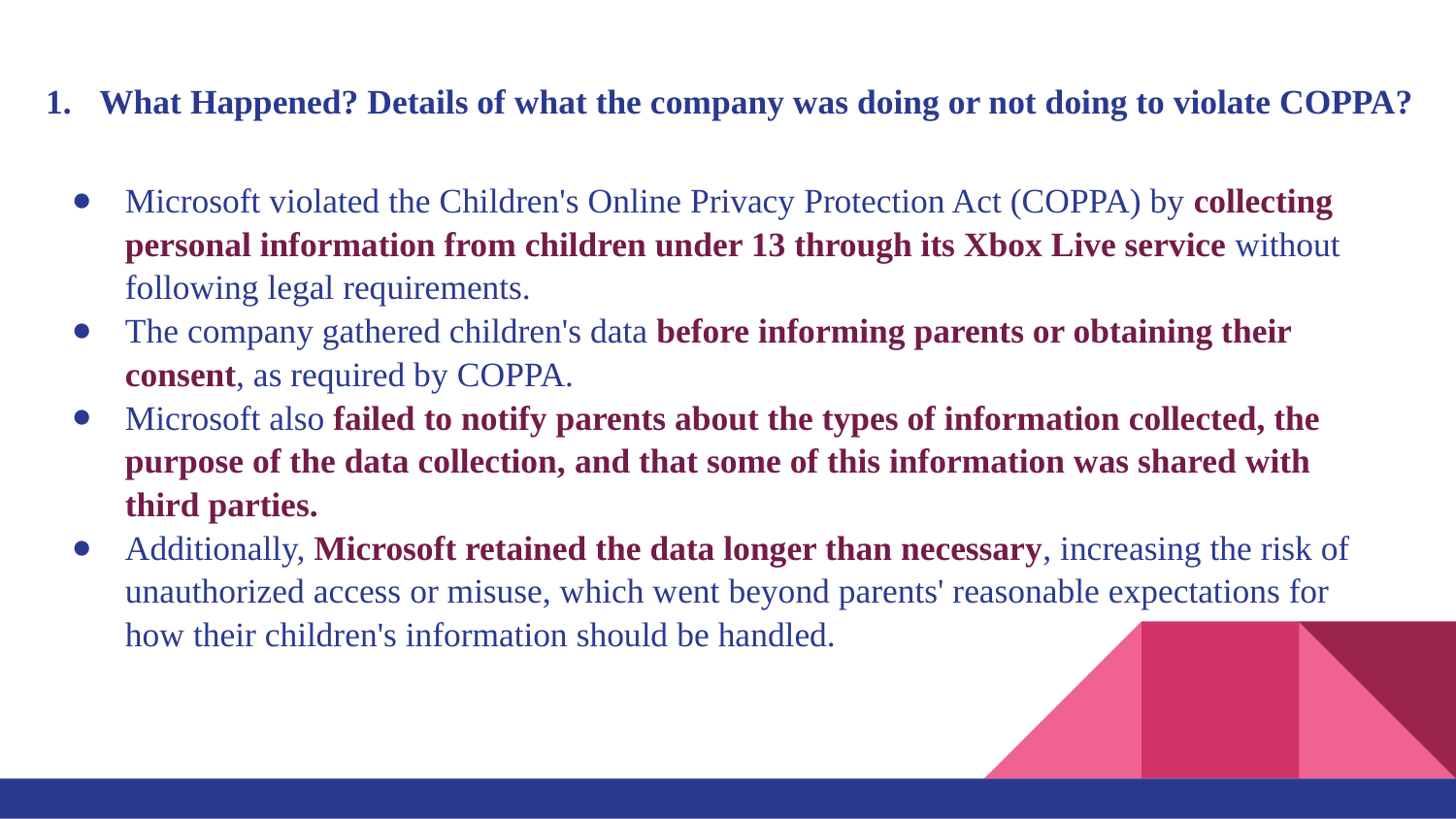

# What Happened? Details of what the company was doing or not doing to violate COPPA?
Microsoft violated the Children's Online Privacy Protection Act (COPPA) by collecting personal information from children under 13 through its Xbox Live service without following legal requirements.
The company gathered children's data before informing parents or obtaining their consent, as required by COPPA.
Microsoft also failed to notify parents about the types of information collected, the purpose of the data collection, and that some of this information was shared with third parties.
Additionally, Microsoft retained the data longer than necessary, increasing the risk of unauthorized access or misuse, which went beyond parents' reasonable expectations for how their children's information should be handled.